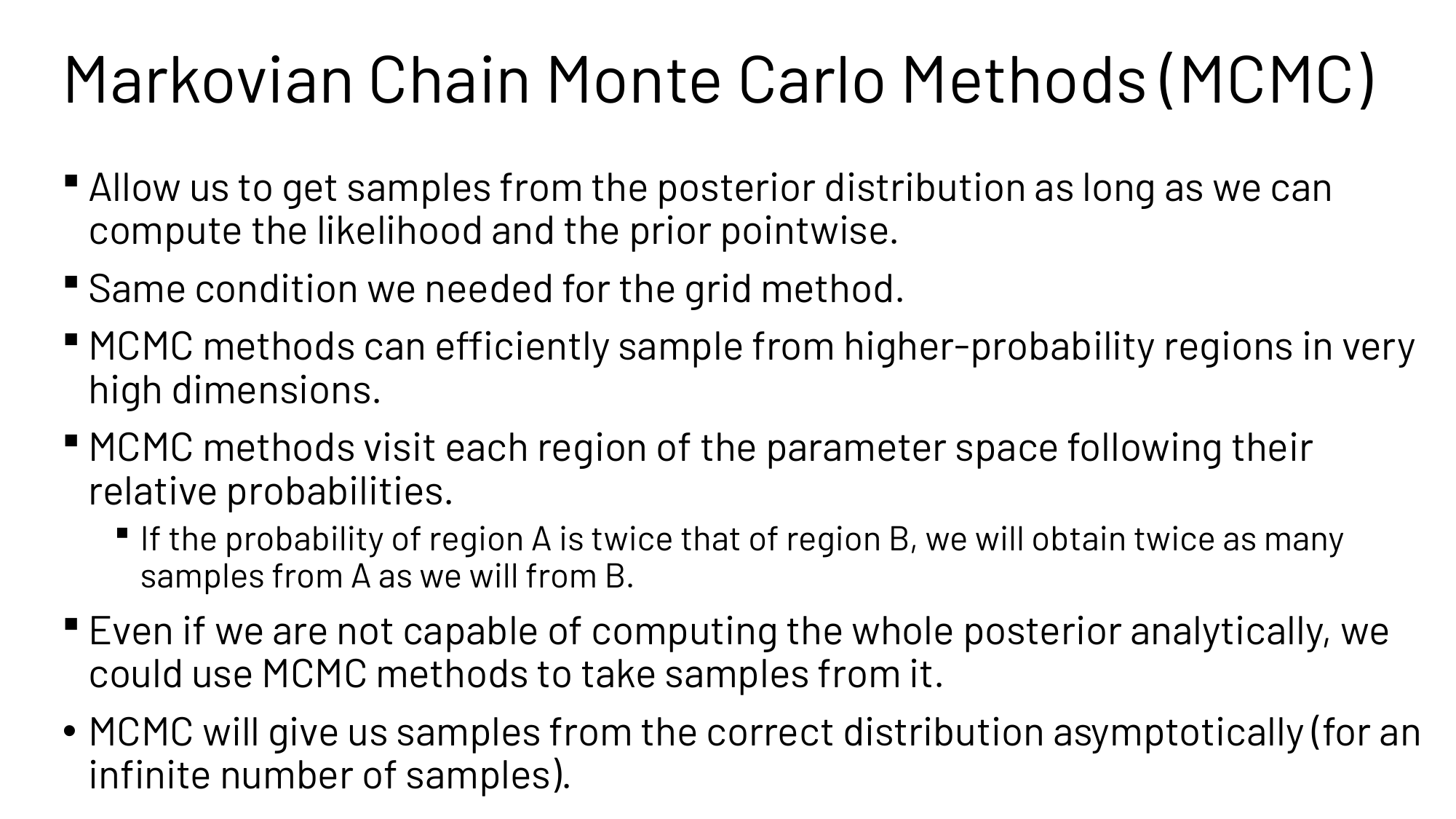

# Markovian Chain Monte Carlo Methods (MCMC)
Allow us to get samples from the posterior distribution as long as we can compute the likelihood and the prior pointwise.
Same condition we needed for the grid method.
MCMC methods can efficiently sample from higher-probability regions in very high dimensions.
MCMC methods visit each region of the parameter space following their relative probabilities.
If the probability of region A is twice that of region B, we will obtain twice as many samples from A as we will from B.
Even if we are not capable of computing the whole posterior analytically, we could use MCMC methods to take samples from it.
MCMC will give us samples from the correct distribution asymptotically (for an infinite number of samples).